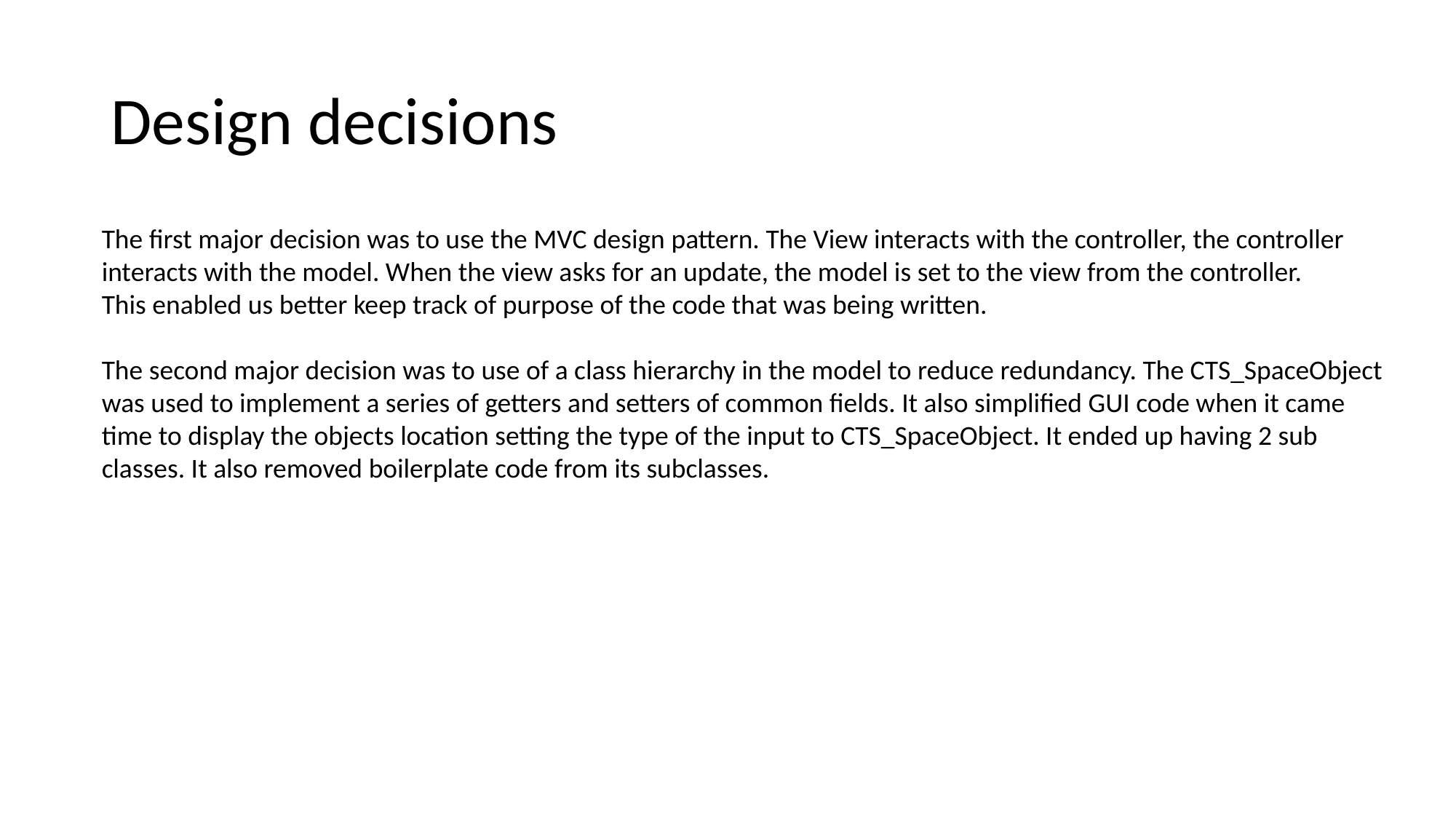

# Design decisions
The first major decision was to use the MVC design pattern. The View interacts with the controller, the controller interacts with the model. When the view asks for an update, the model is set to the view from the controller.
This enabled us better keep track of purpose of the code that was being written.

The second major decision was to use of a class hierarchy in the model to reduce redundancy. The CTS_SpaceObject was used to implement a series of getters and setters of common fields. It also simplified GUI code when it came time to display the objects location setting the type of the input to CTS_SpaceObject. It ended up having 2 sub classes. It also removed boilerplate code from its subclasses.